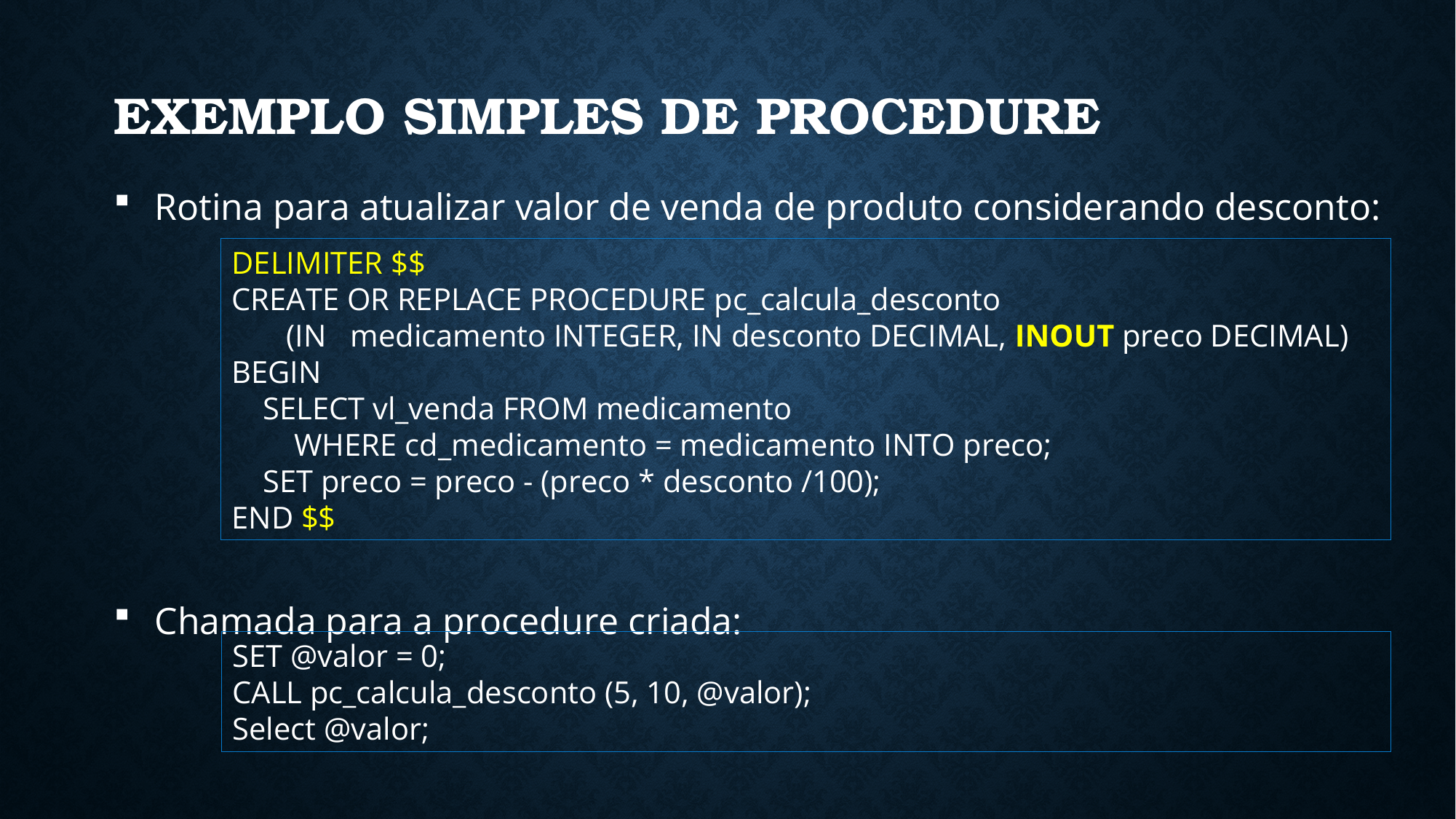

# exemplo simples de procedure
Rotina para atualizar valor de venda de produto considerando desconto:

Chamada para a procedure criada:

DELIMITER $$
CREATE OR REPLACE PROCEDURE pc_calcula_desconto
       (IN   medicamento INTEGER, IN desconto DECIMAL, INOUT preco DECIMAL)
BEGIN
    SELECT vl_venda FROM medicamento
        WHERE cd_medicamento = medicamento INTO preco;
    SET preco = preco - (preco * desconto /100);
END $$
SET @valor = 0;
CALL pc_calcula_desconto (5, 10, @valor);
Select @valor;